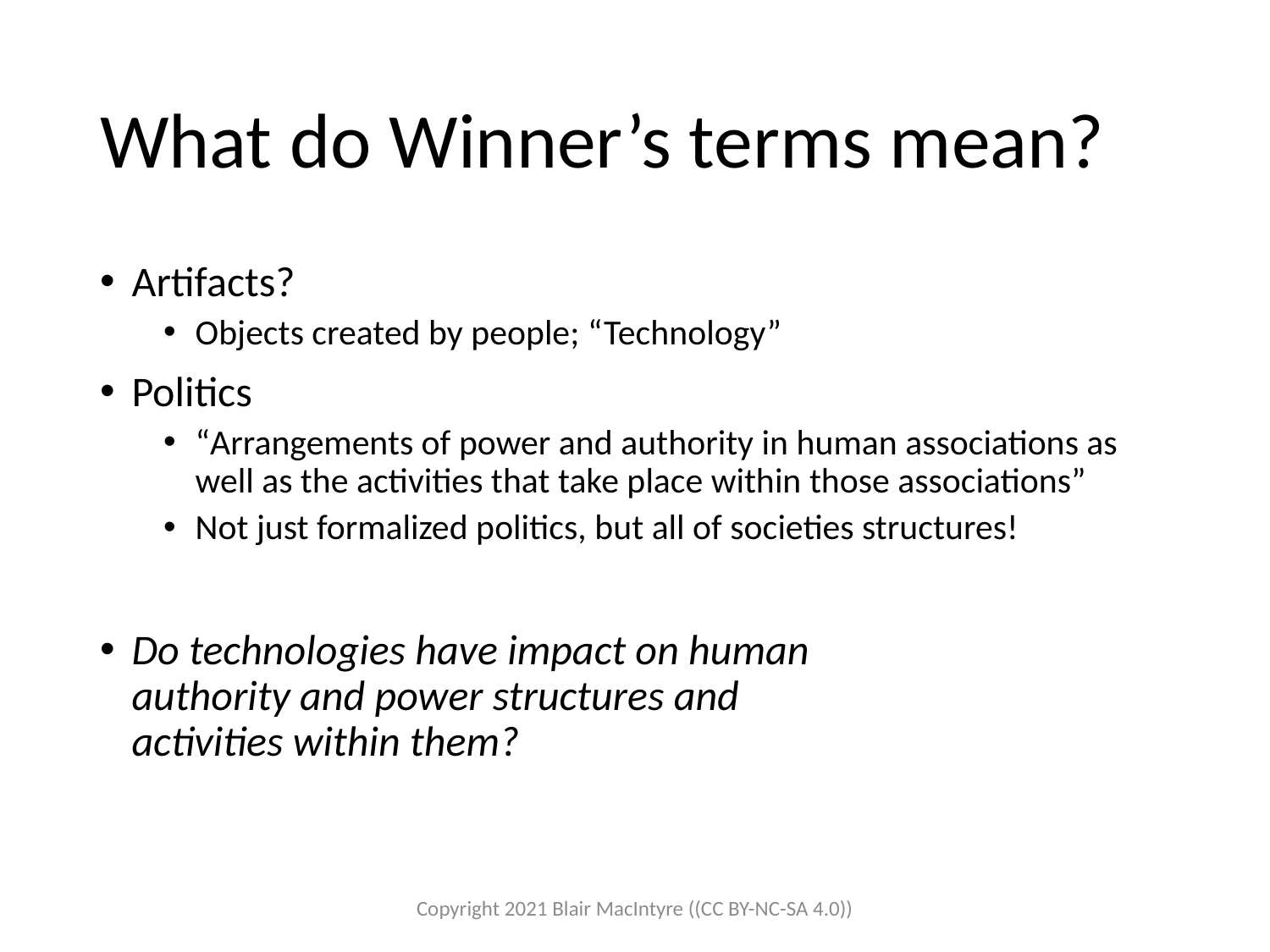

# What do Winner’s terms mean?
Artifacts?
Objects created by people; “Technology”
Politics
“Arrangements of power and authority in human associations as well as the activities that take place within those associations”
Not just formalized politics, but all of societies structures!

Do technologies have impact on human
authority and power structures and
activities within them?
Copyright 2021 Blair MacIntyre ((CC BY-NC-SA 4.0))